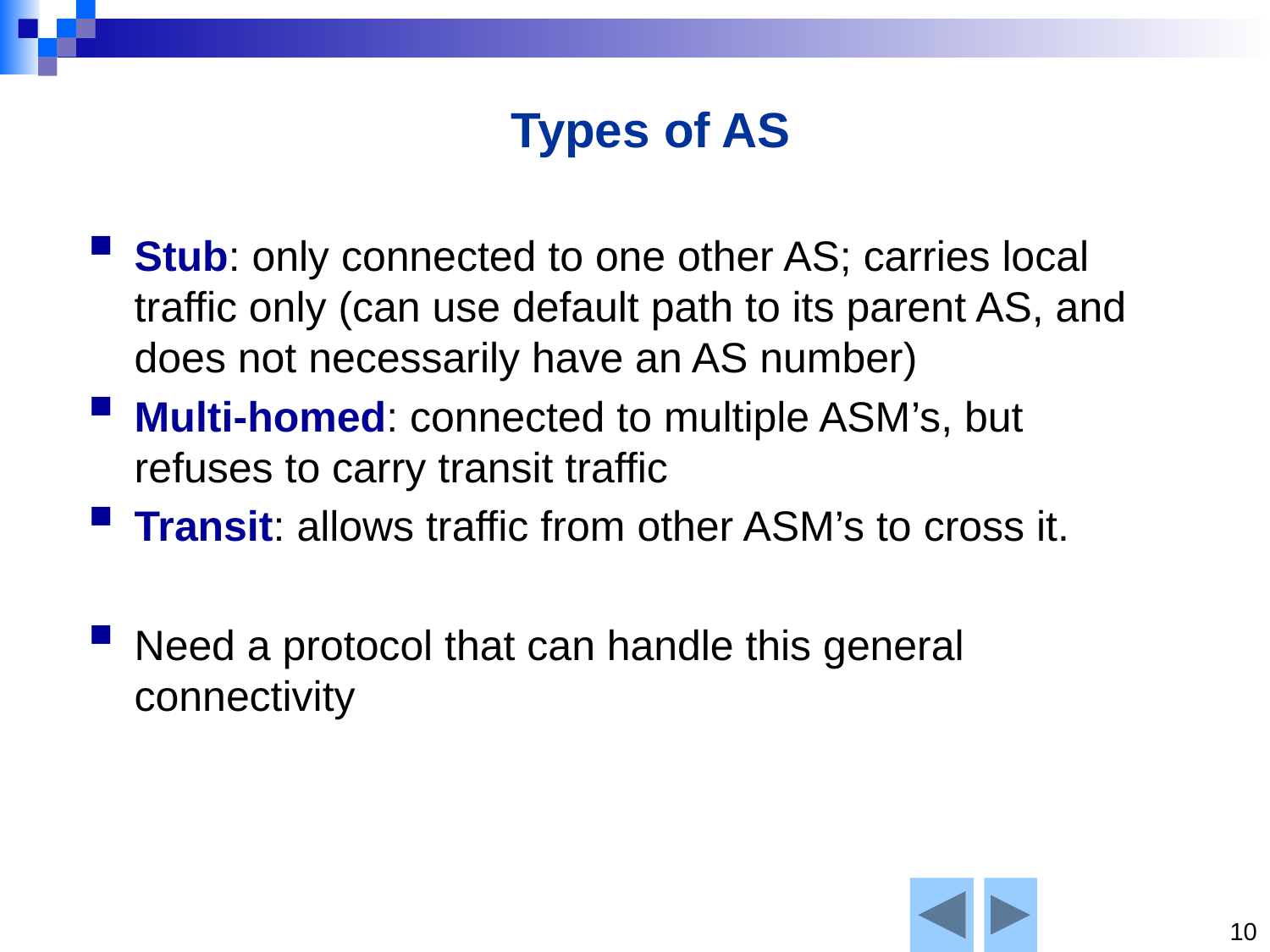

# Types of AS
Stub: only connected to one other AS; carries local traffic only (can use default path to its parent AS, and does not necessarily have an AS number)
Multi-homed: connected to multiple ASM’s, but refuses to carry transit traffic
Transit: allows traffic from other ASM’s to cross it.

Need a protocol that can handle this general connectivity

10